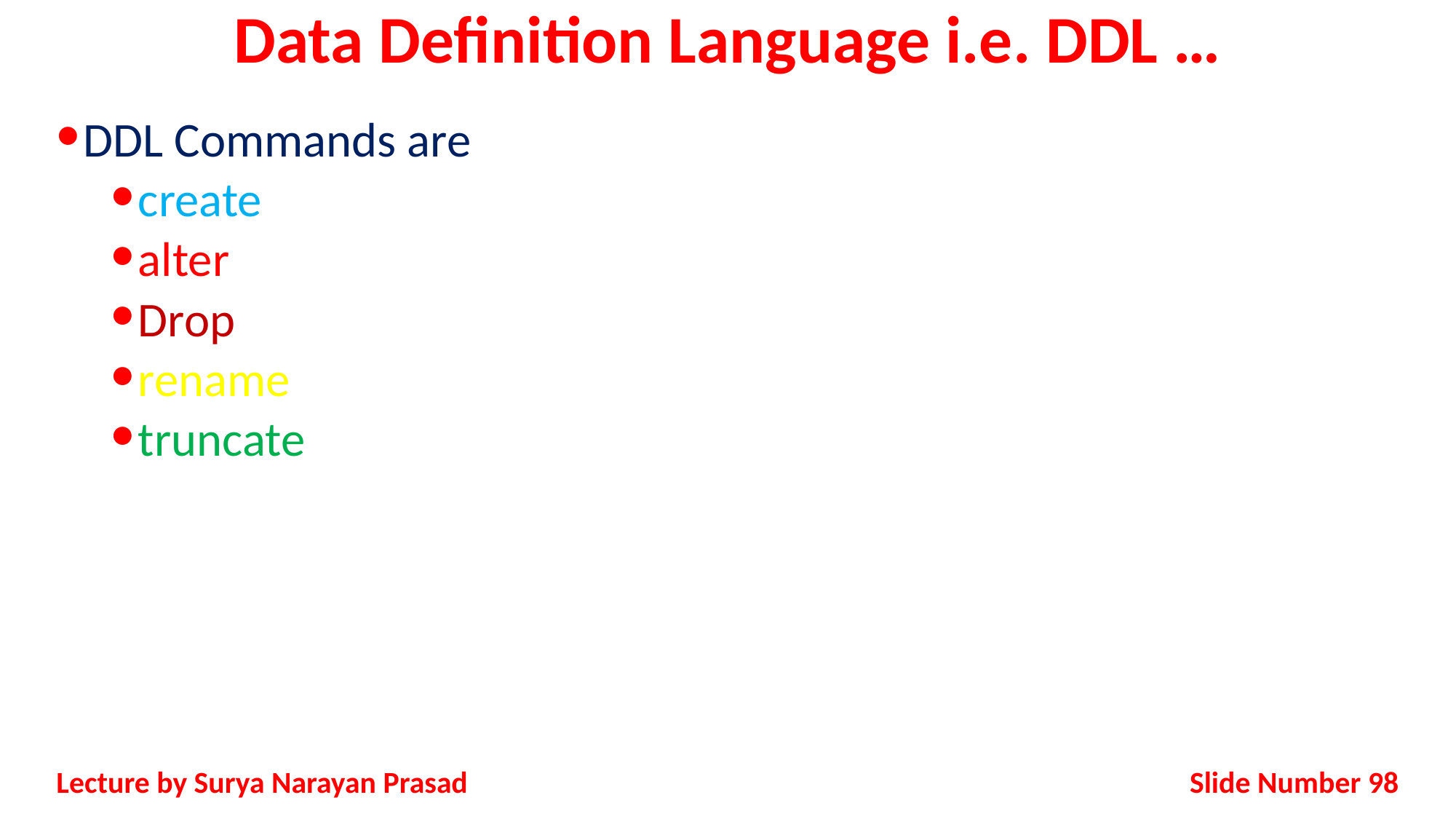

# Data Definition Language i.e. DDL …
DDL Commands are
create
alter
Drop
rename
truncate

Slide Number 98
Lecture by Surya Narayan Prasad